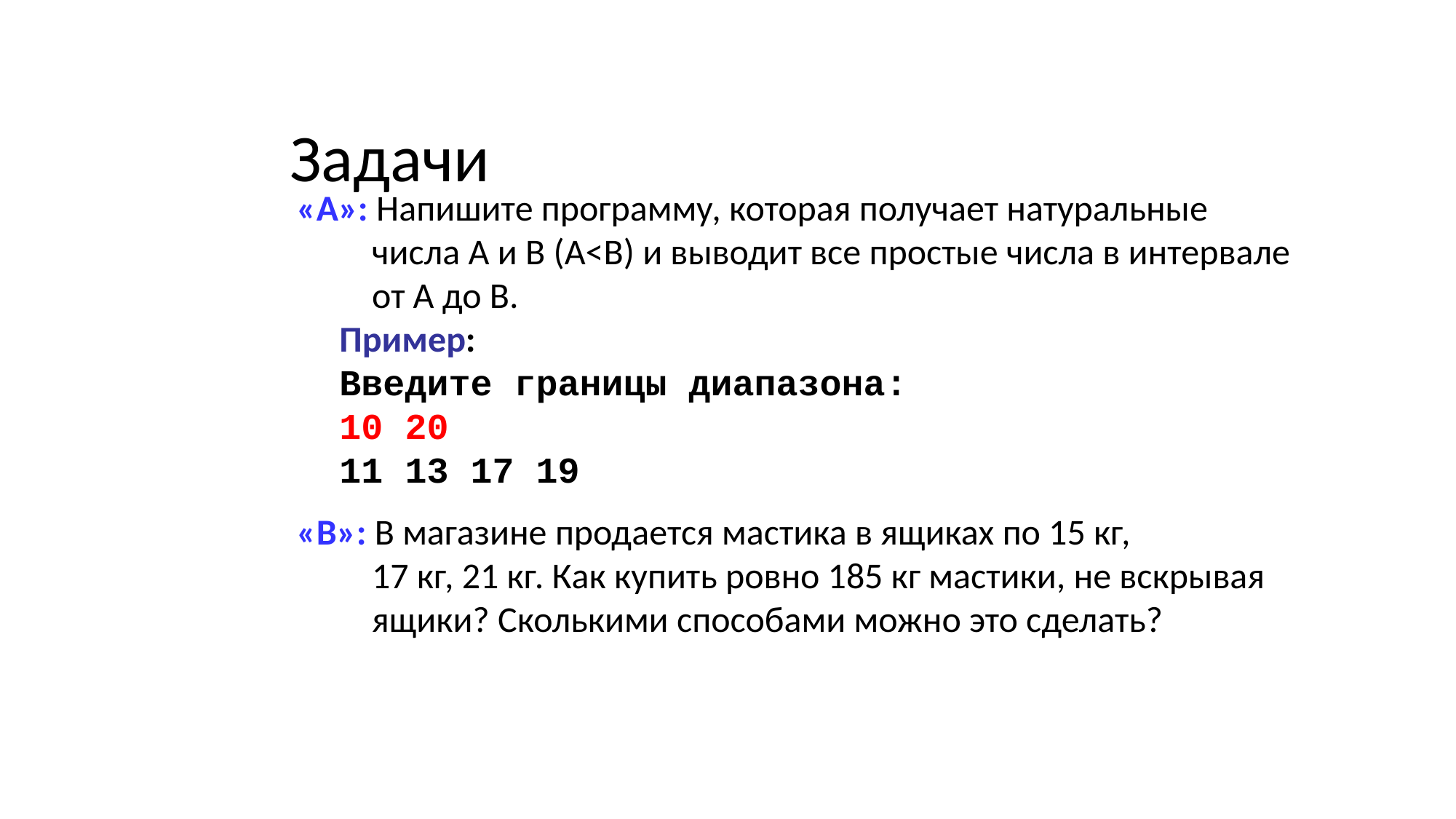

Задачи
«A»: Напишите программу, которая получает натуральные числа A и B (A<B) и выводит все простые числа в интервале от A до B.
Пример:
Введите границы диапазона:
10 20
11 13 17 19
«B»: В магазине продается мастика в ящиках по 15 кг,
17 кг, 21 кг. Как купить ровно 185 кг мастики, не вскрывая ящики? Сколькими способами можно это сделать?